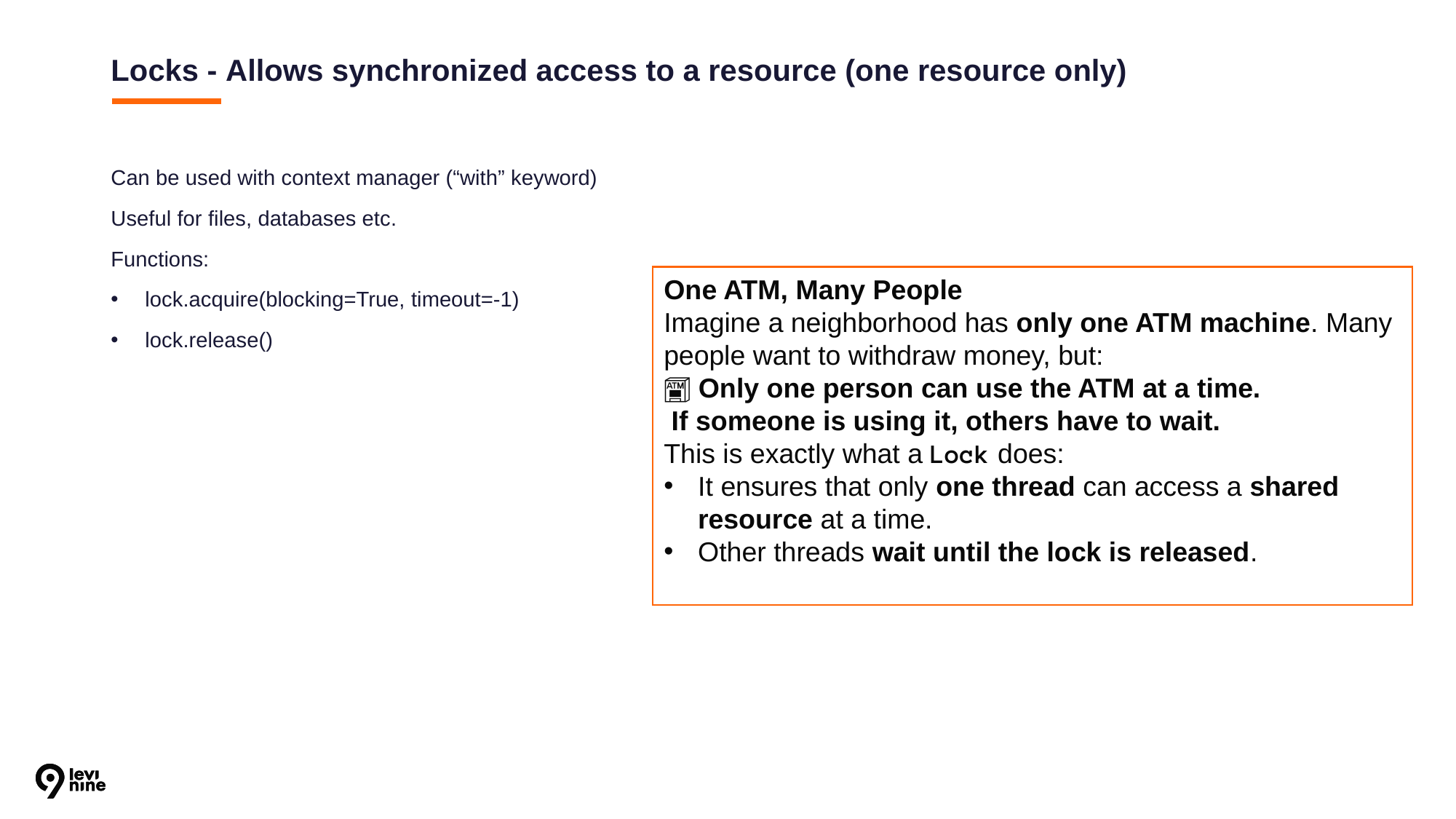

# Locks - Allows synchronized access to a resource (one resource only)
Can be used with context manager (“with” keyword)
Useful for files, databases etc.
Functions:
lock.acquire(blocking=True, timeout=-1)
lock.release()
One ATM, Many People
Imagine a neighborhood has only one ATM machine. Many people want to withdraw money, but:
🏧 Only one person can use the ATM at a time.
 If someone is using it, others have to wait.
This is exactly what a Lock does:
It ensures that only one thread can access a shared resource at a time.
Other threads wait until the lock is released.